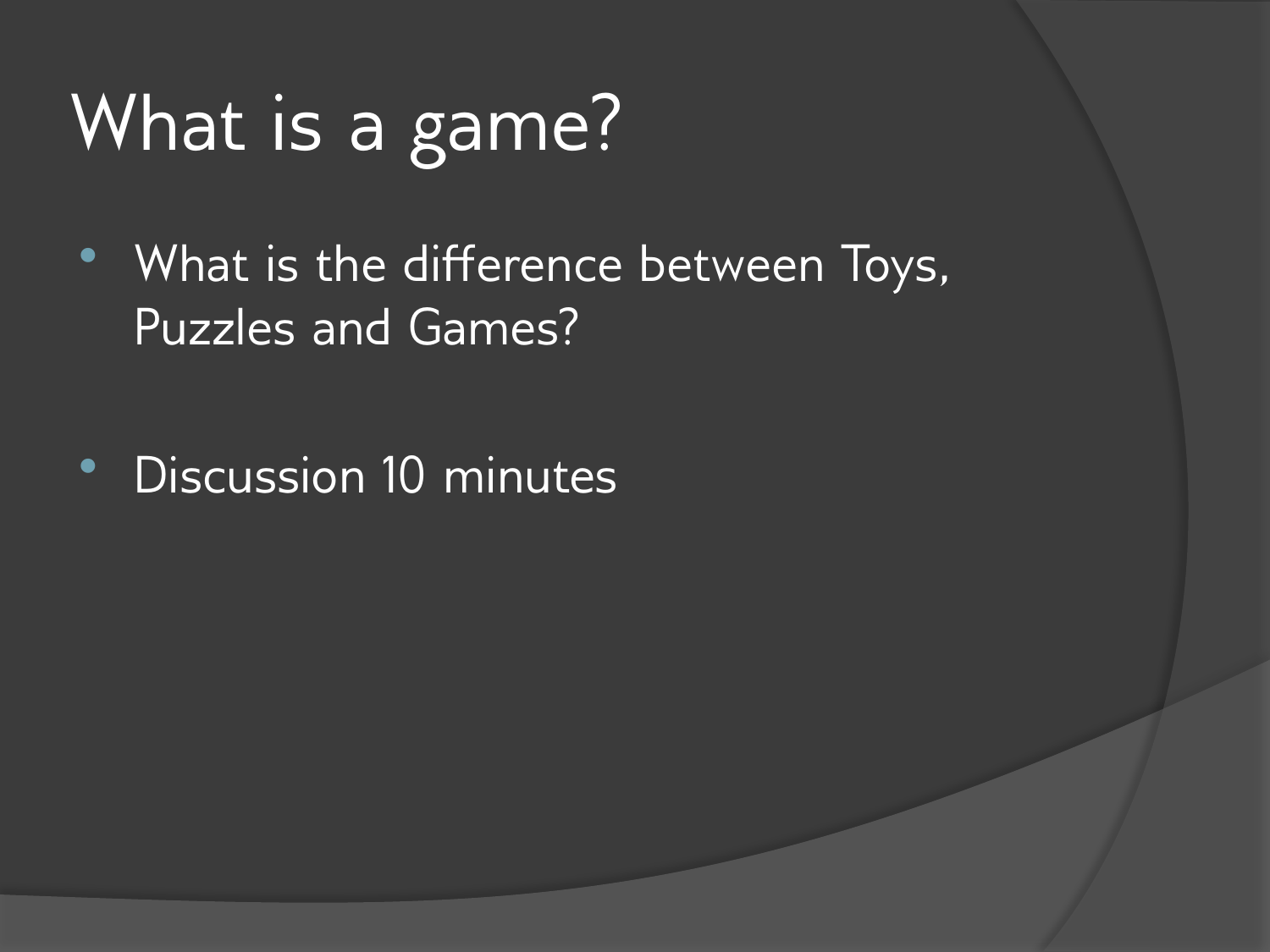

# What is a game?
What is the difference between Toys, Puzzles and Games?

Discussion 10 minutes